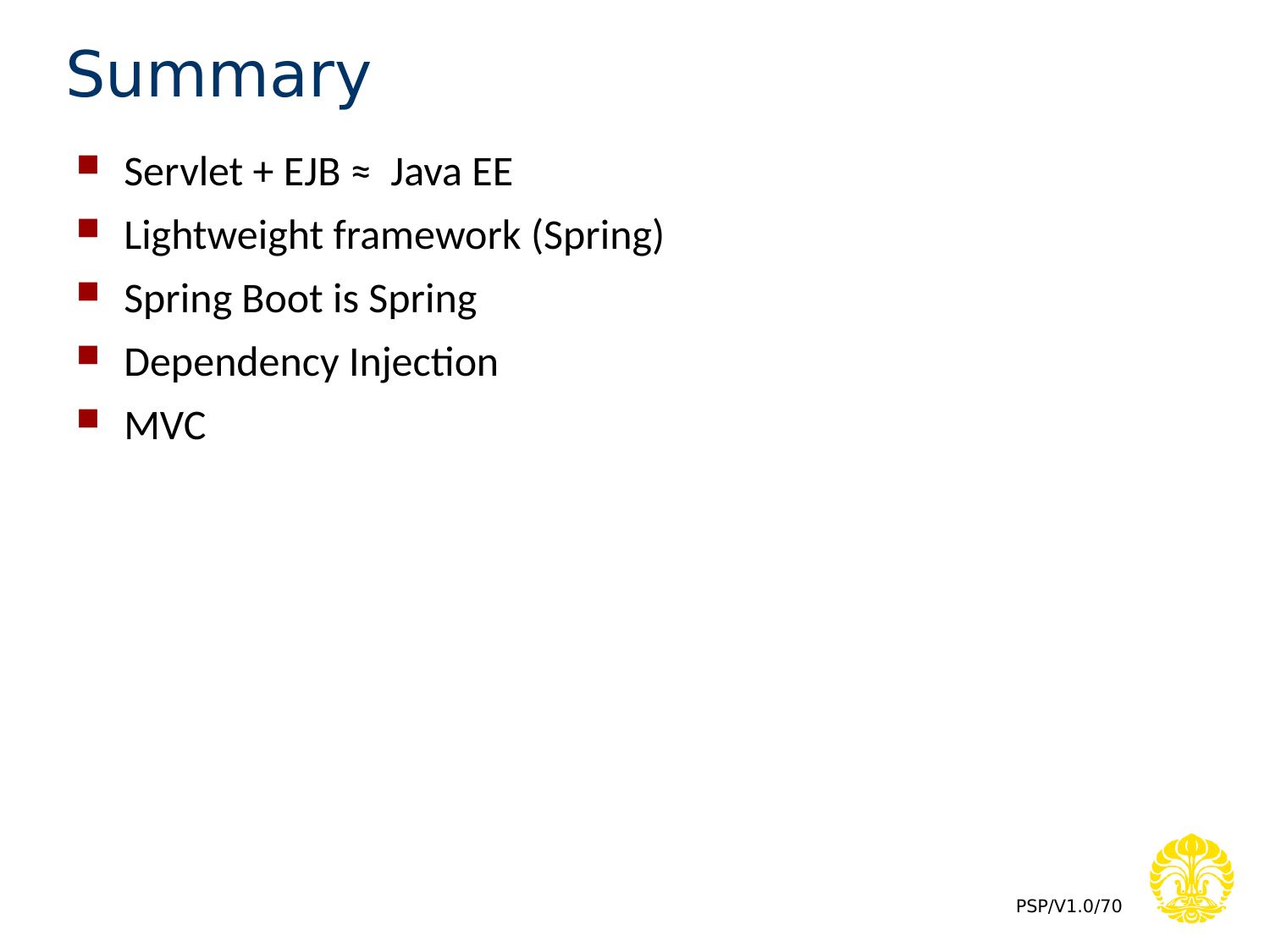

# Summary
Servlet + EJB ≈  Java EE
Lightweight framework (Spring)
Spring Boot is Spring
Dependency Injection
MVC